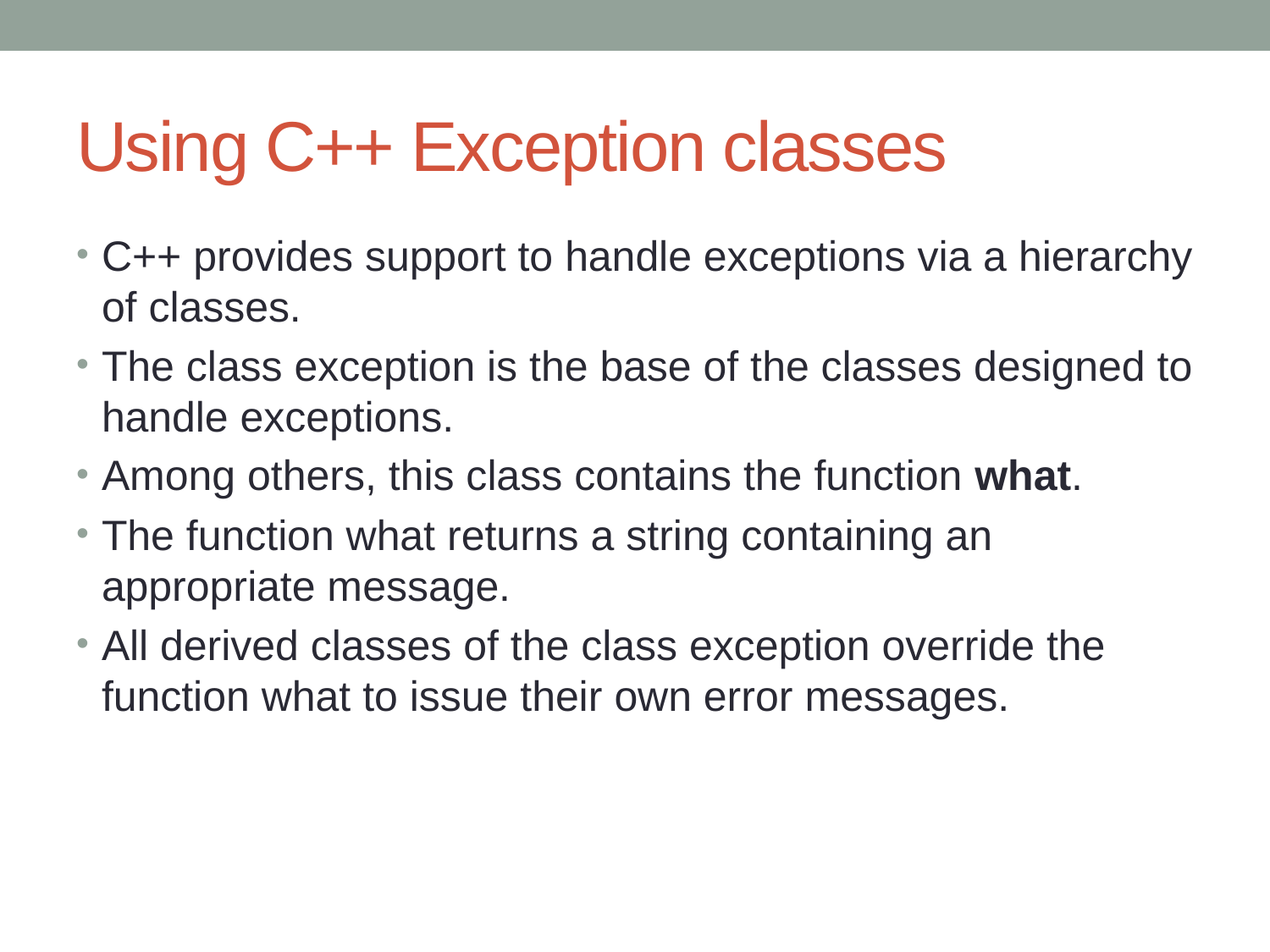

# Using C++ Exception classes
C++ provides support to handle exceptions via a hierarchy of classes.
The class exception is the base of the classes designed to handle exceptions.
Among others, this class contains the function what.
The function what returns a string containing an appropriate message.
All derived classes of the class exception override the function what to issue their own error messages.